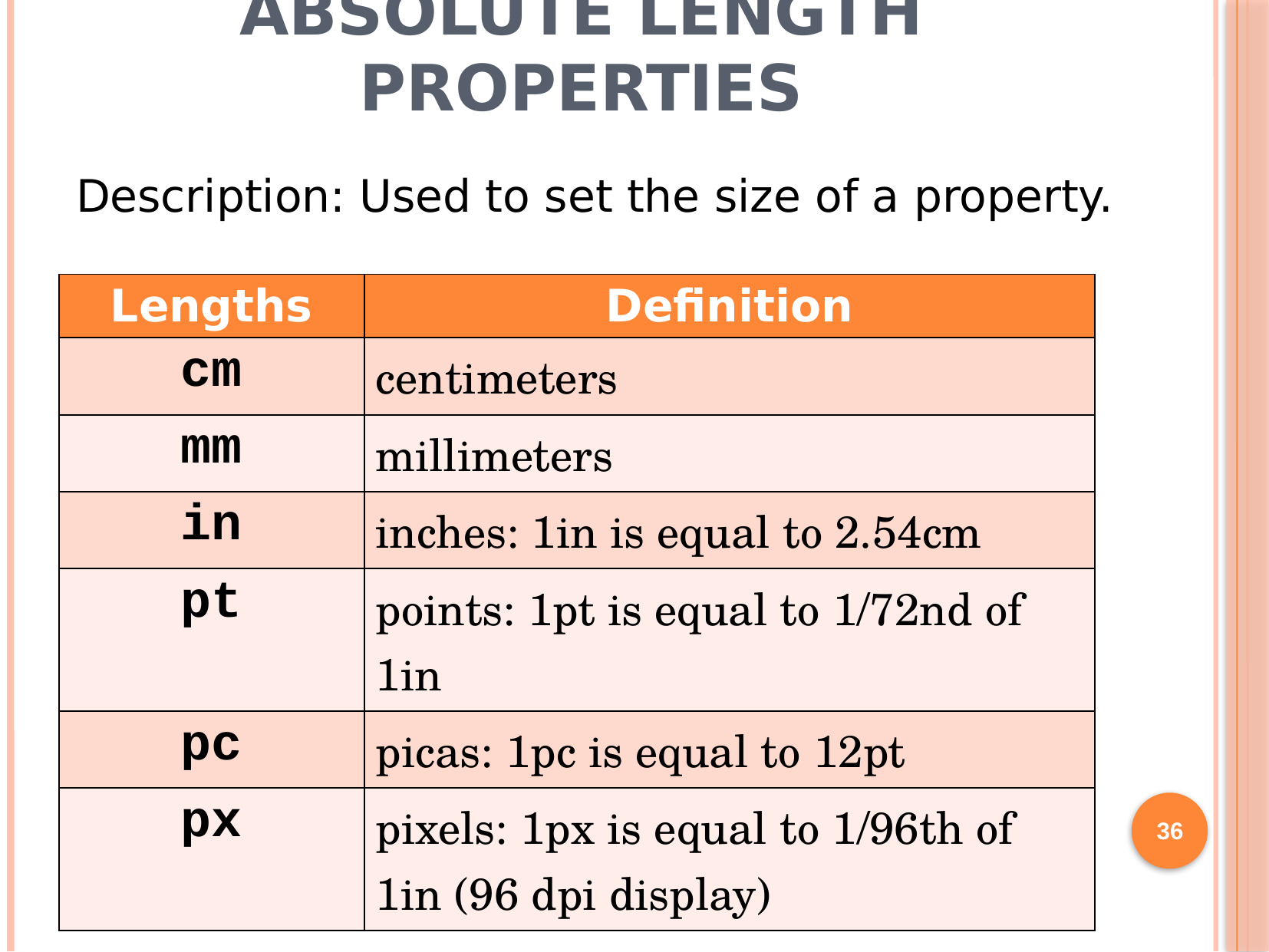

# Absolute Length Properties
Description: Used to set the size of a property.
| Lengths | Definition |
| --- | --- |
| cm | centimeters |
| mm | millimeters |
| in | inches: 1in is equal to 2.54cm |
| pt | points: 1pt is equal to 1/72nd of 1in |
| pc | picas: 1pc is equal to 12pt |
| px | pixels: 1px is equal to 1/96th of 1in (96 dpi display) |
36